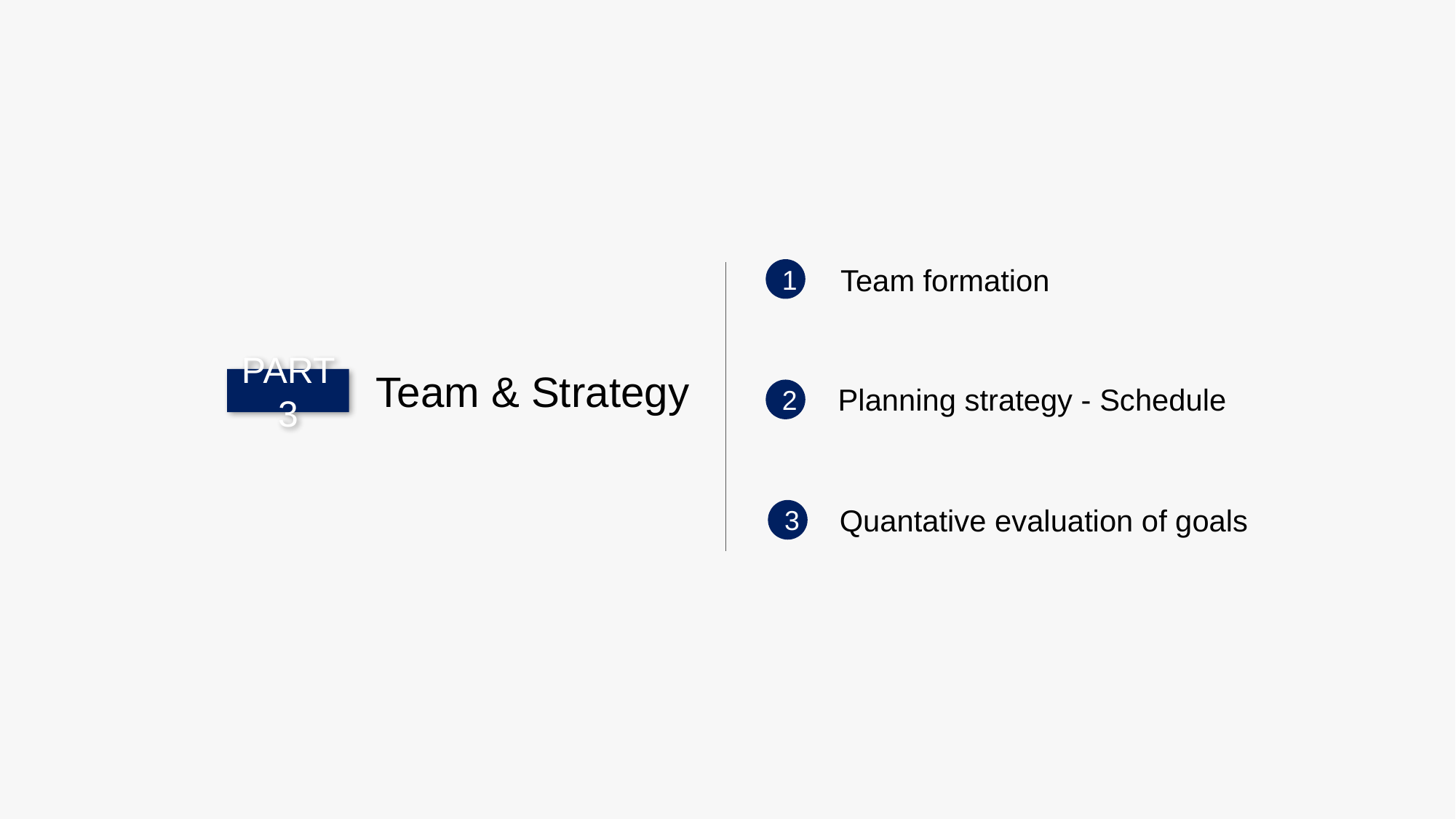

Team formation
1
Team & Strategy
PART 3
Planning strategy - Schedule
2
Quantative evaluation of goals
3